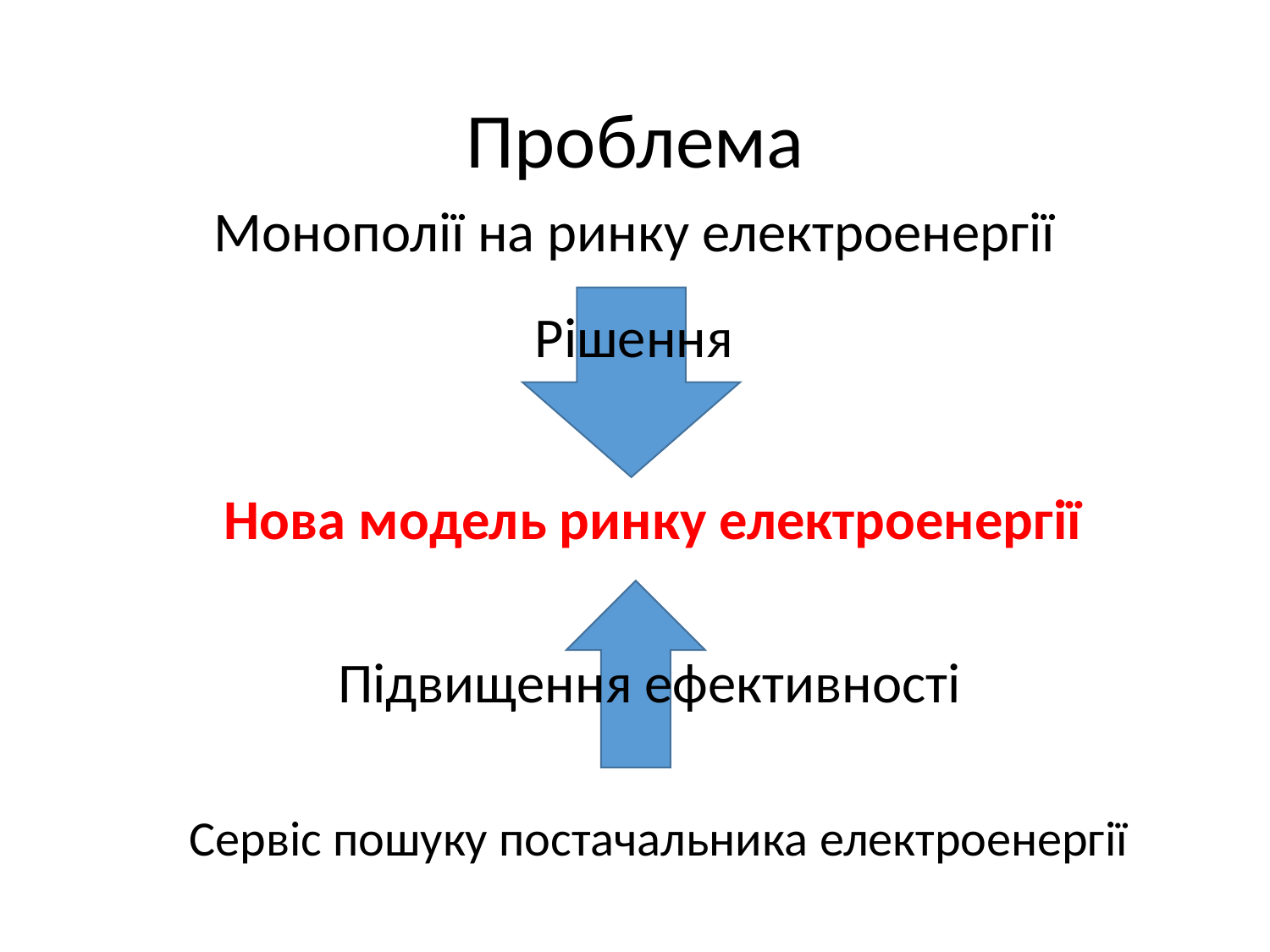

# Проблема
Монополії на ринку електроенергії

Рішення
Нова модель ринку електроенергії

Підвищення ефективності
Сервіс пошуку постачальника електроенергії